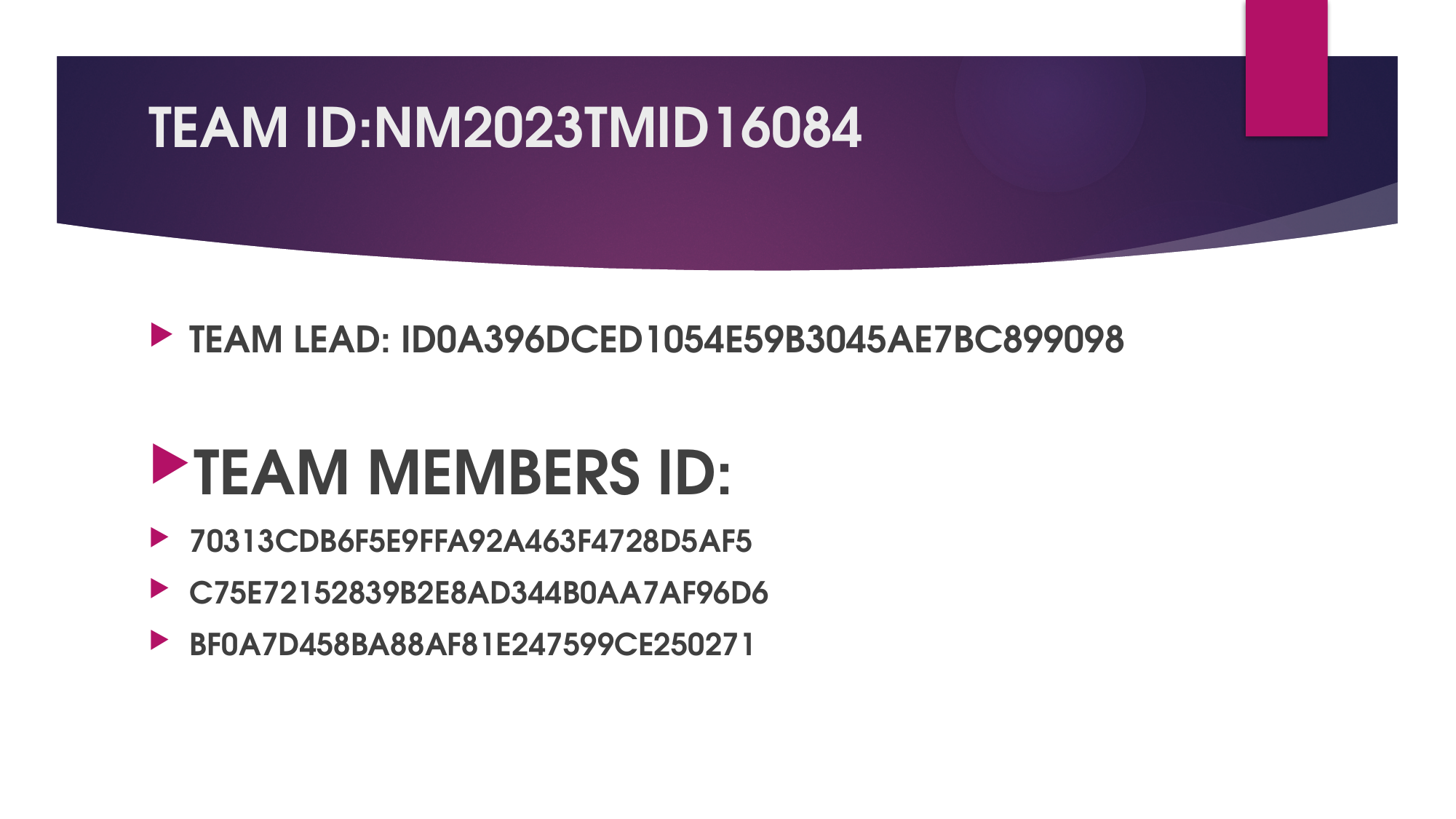

# TEAM ID:NM2023TMID16084
TEAM LEAD: ID0A396DCED1054E59B3045AE7BC899098

TEAM MEMBERS ID:
70313CDB6F5E9FFA92A463F4728D5AF5
C75E72152839B2E8AD344B0AA7AF96D6
BF0A7D458BA88AF81E247599CE250271